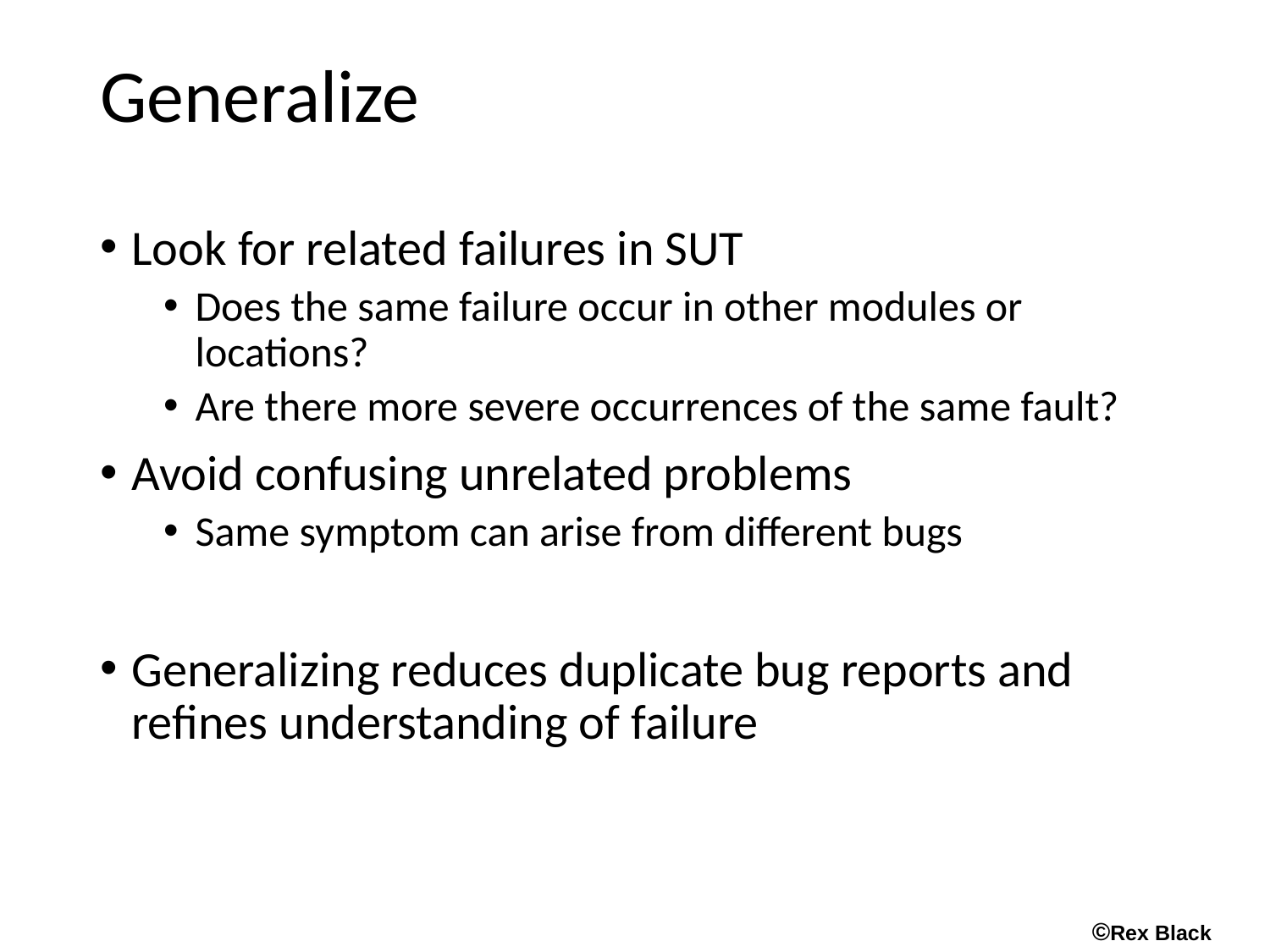

# Generalize
Look for related failures in SUT
Does the same failure occur in other modules or locations?
Are there more severe occurrences of the same fault?
Avoid confusing unrelated problems
Same symptom can arise from different bugs

Generalizing reduces duplicate bug reports and refines understanding of failure

©Rex Black